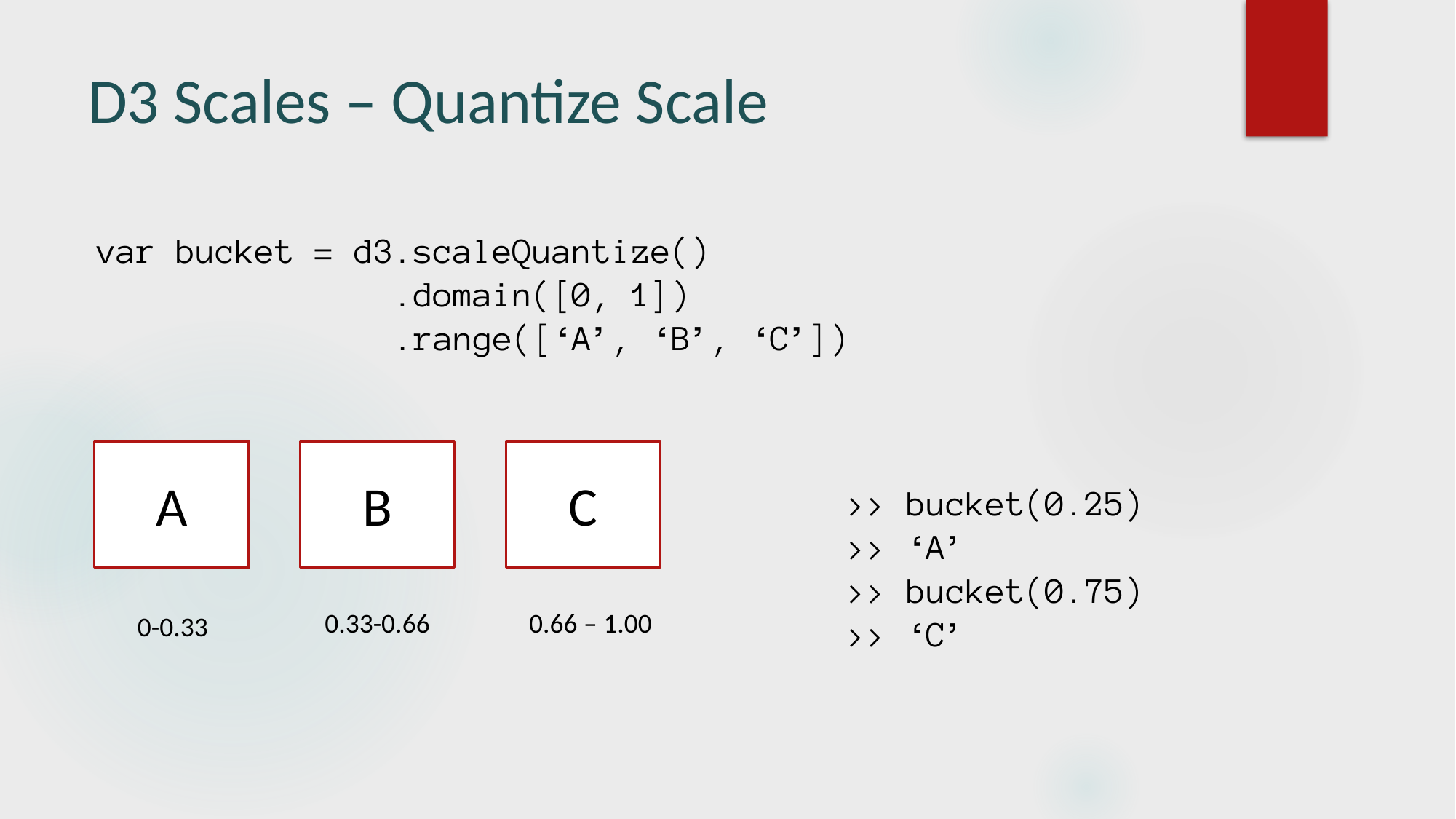

# D3 Scales – Quantize Scale
var bucket = d3.scaleQuantize()
               .domain([0, 1])
               .range([‘A’, ‘B’, ‘C’])
B
C
A
>> bucket(0.25)
>> ‘A’
>> bucket(0.75)
>> ‘C’
0.33-0.66
0.66 – 1.00
0-0.33